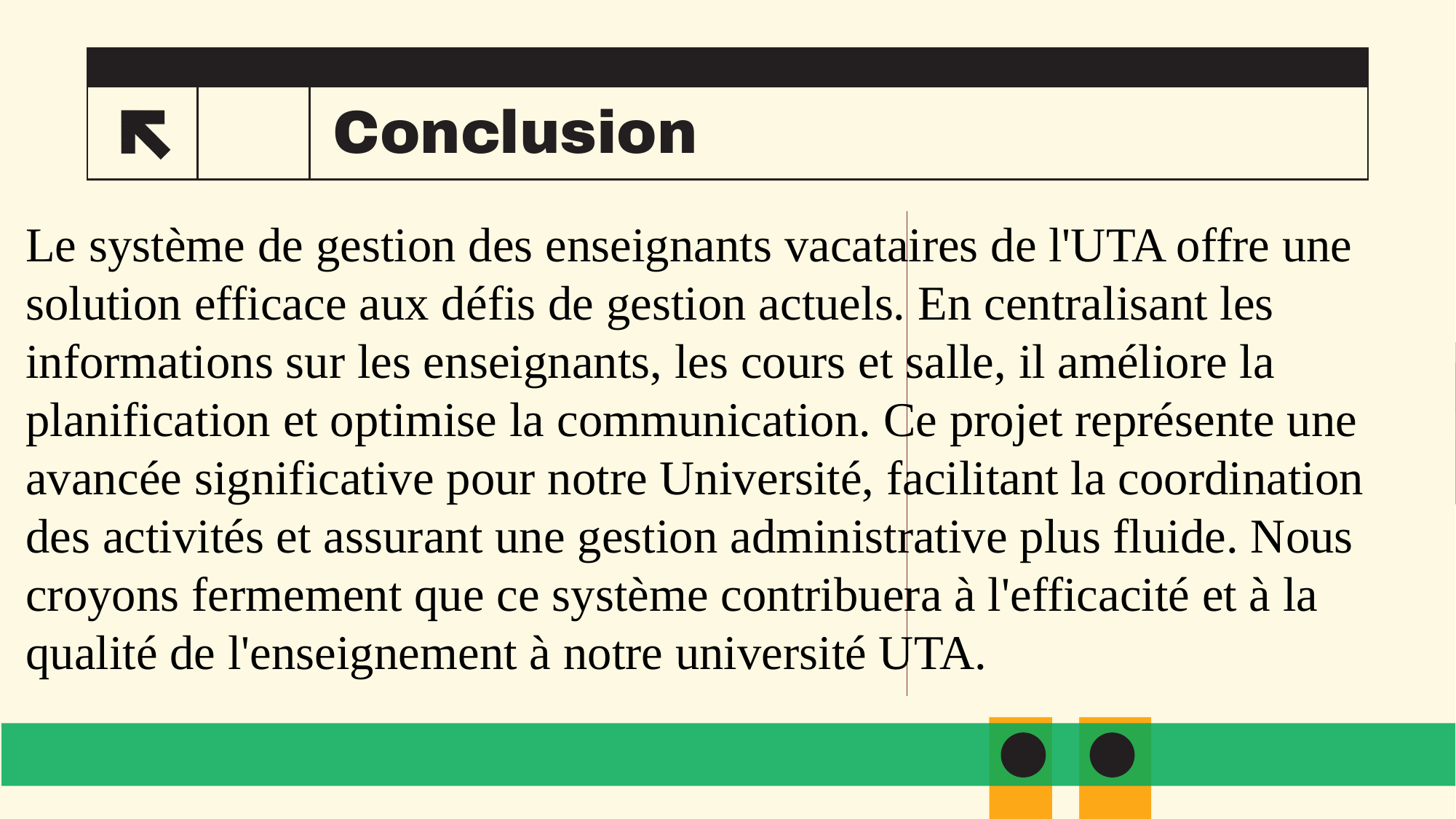

# Conclusion

6
Le système de gestion des enseignants vacataires de l'UTA offre une solution efficace aux défis de gestion actuels. En centralisant les informations sur les enseignants, les cours et salle, il améliore la planification et optimise la communication. Ce projet représente une avancée significative pour notre Université, facilitant la coordination des activités et assurant une gestion administrative plus fluide. Nous croyons fermement que ce système contribuera à l'efficacité et à la qualité de l'enseignement à notre université UTA.